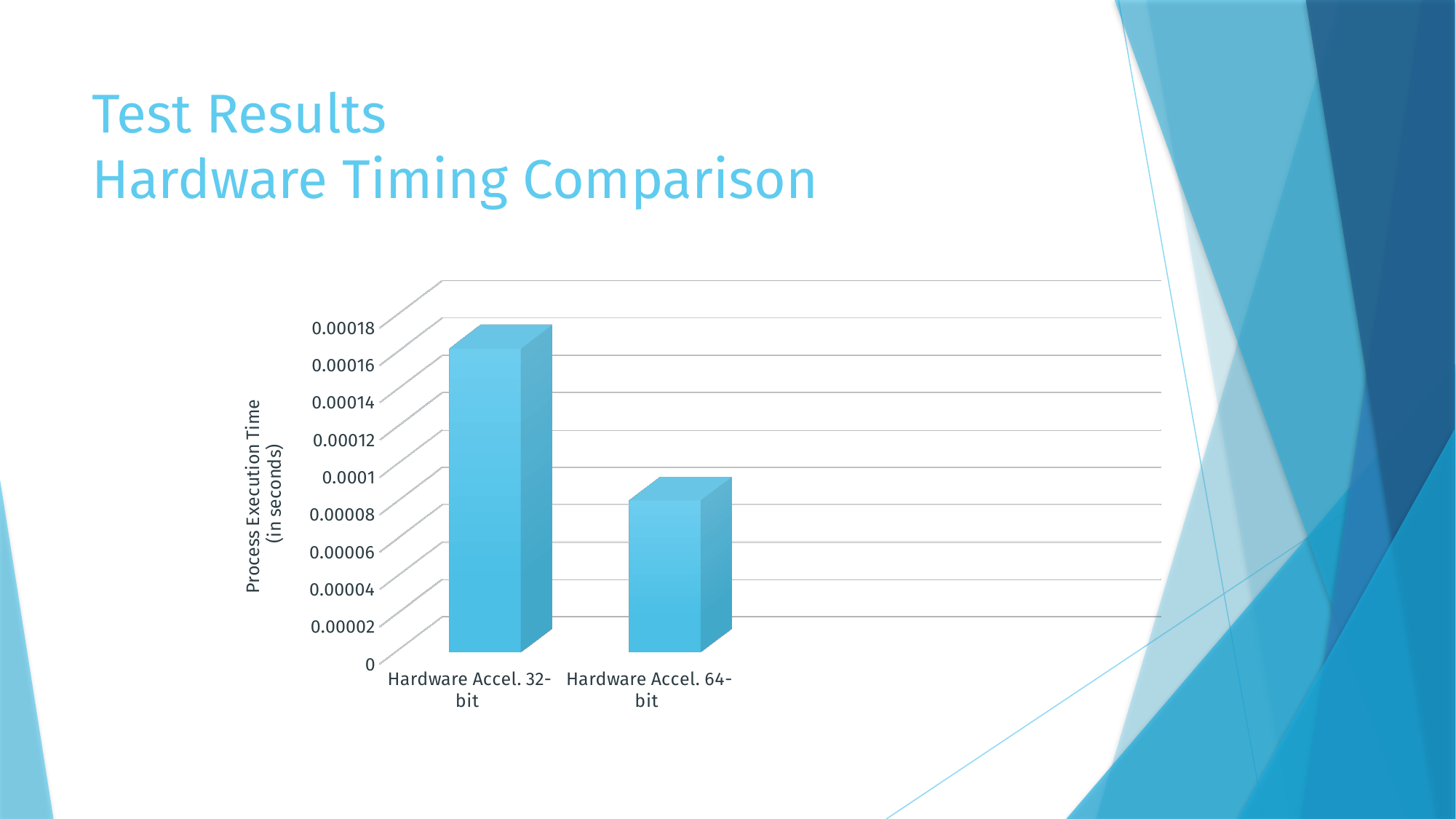

# Test Results Hardware Timing Comparison

[unsupported chart]